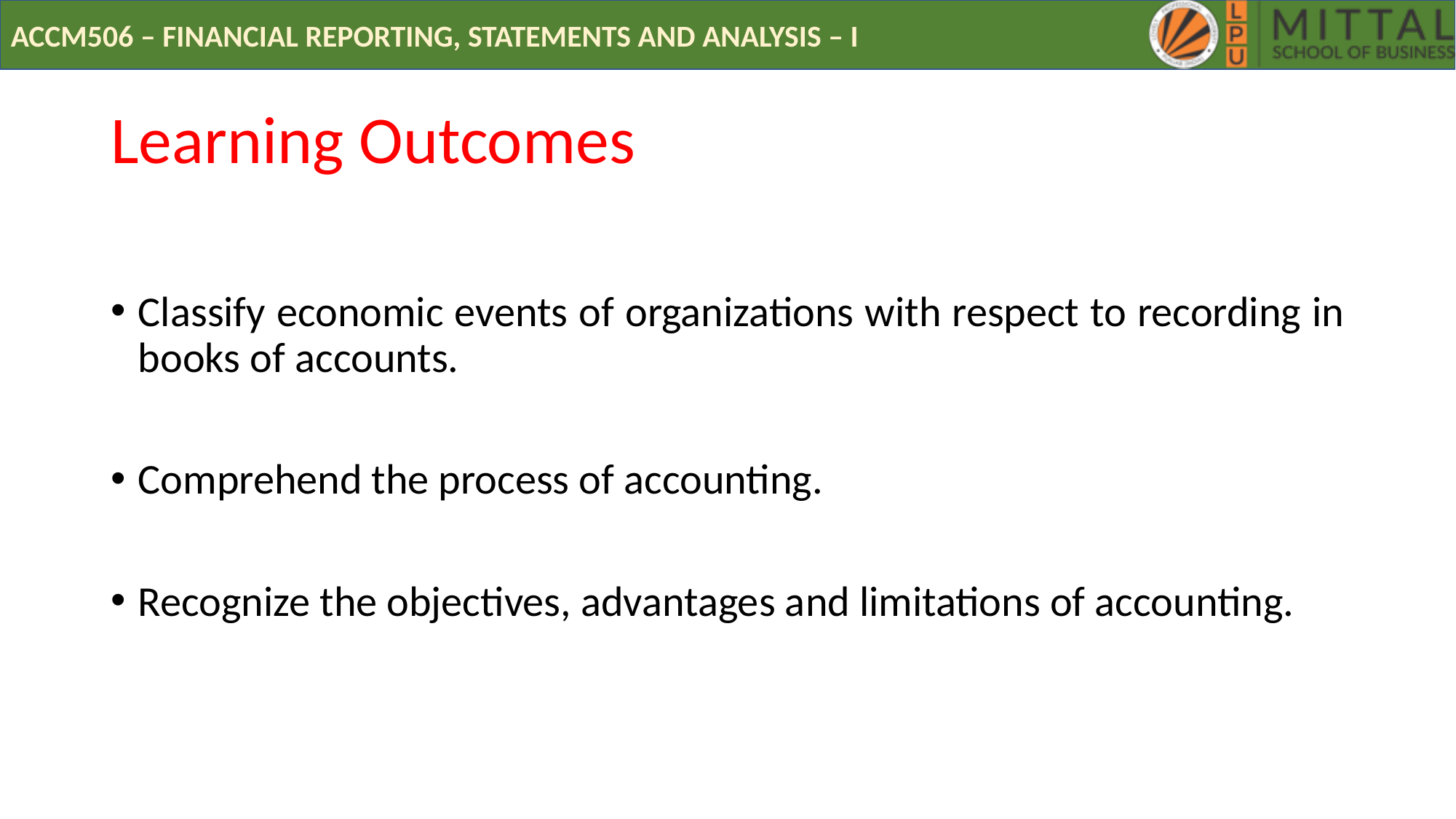

# Learning Outcomes

Classify economic events of organizations with respect to recording in books of accounts.

Comprehend the process of accounting.

Recognize the objectives, advantages and limitations of accounting.